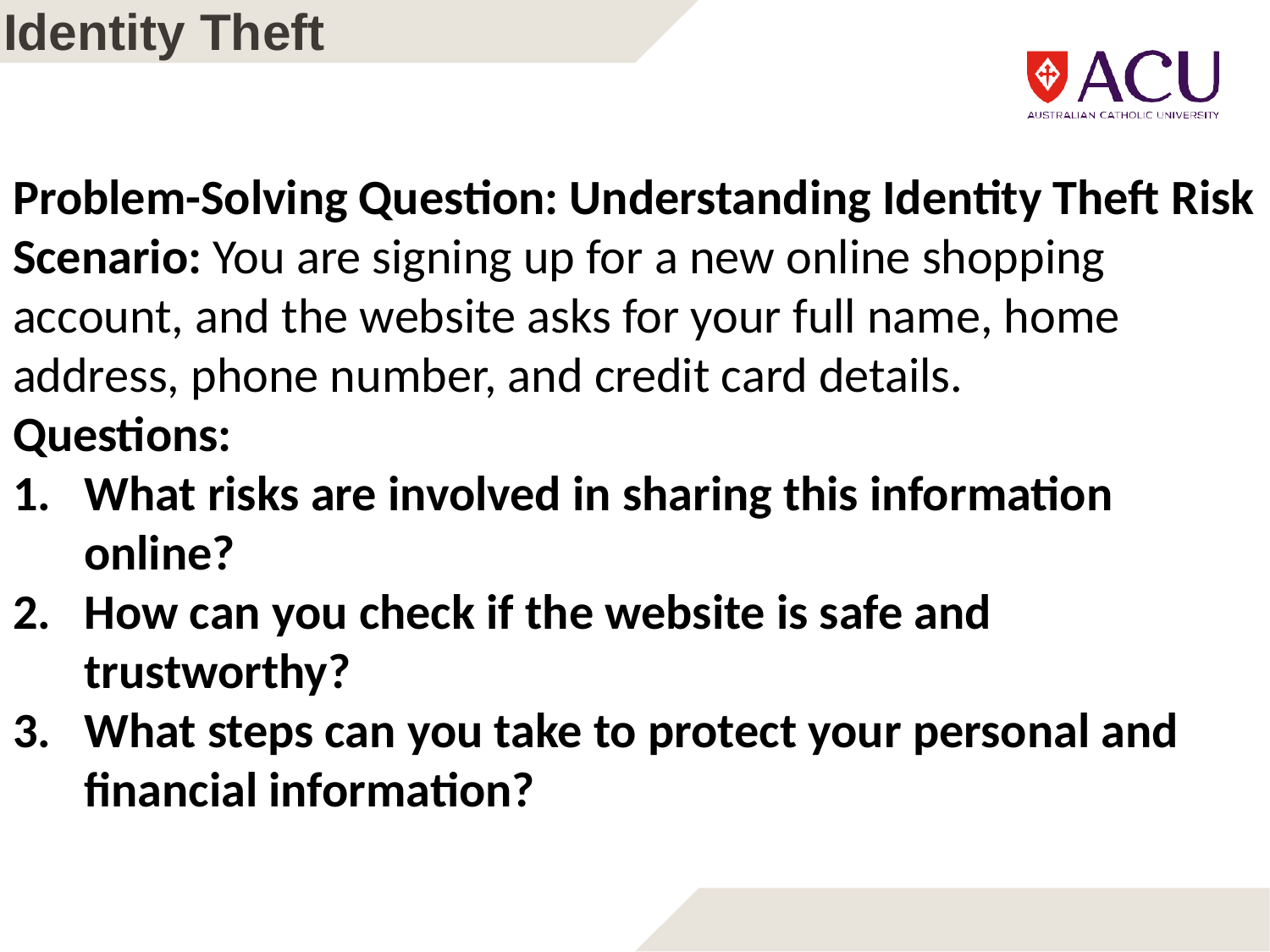

# Identity Theft
Problem-Solving Question: Understanding Identity Theft Risk
Scenario: You are signing up for a new online shopping account, and the website asks for your full name, home address, phone number, and credit card details.
Questions:
What risks are involved in sharing this information online?
How can you check if the website is safe and trustworthy?
What steps can you take to protect your personal and financial information?